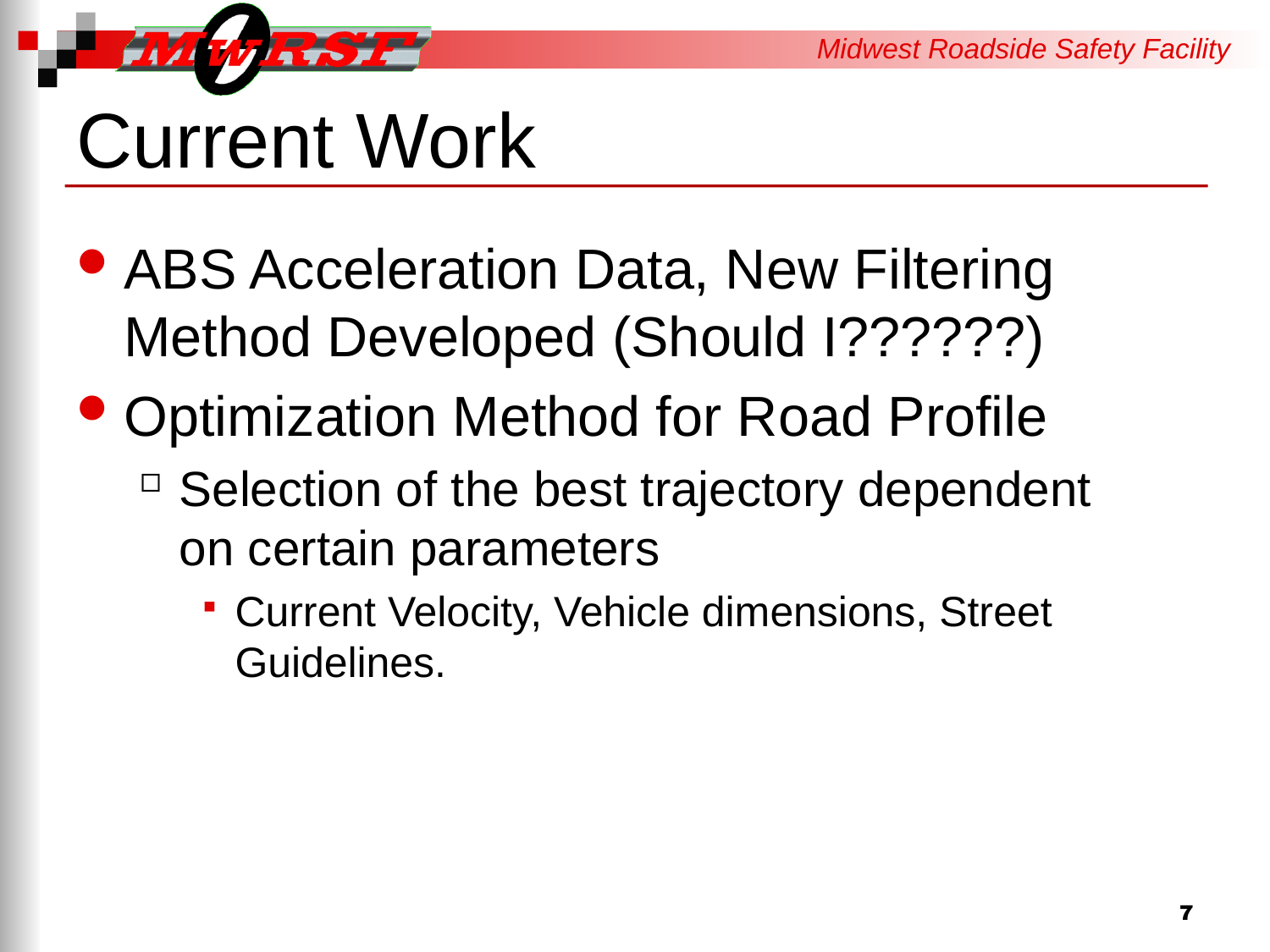

# Current Work
ABS Acceleration Data, New Filtering Method Developed (Should I??????)
Optimization Method for Road Profile
Selection of the best trajectory dependent on certain parameters
Current Velocity, Vehicle dimensions, Street Guidelines.
7